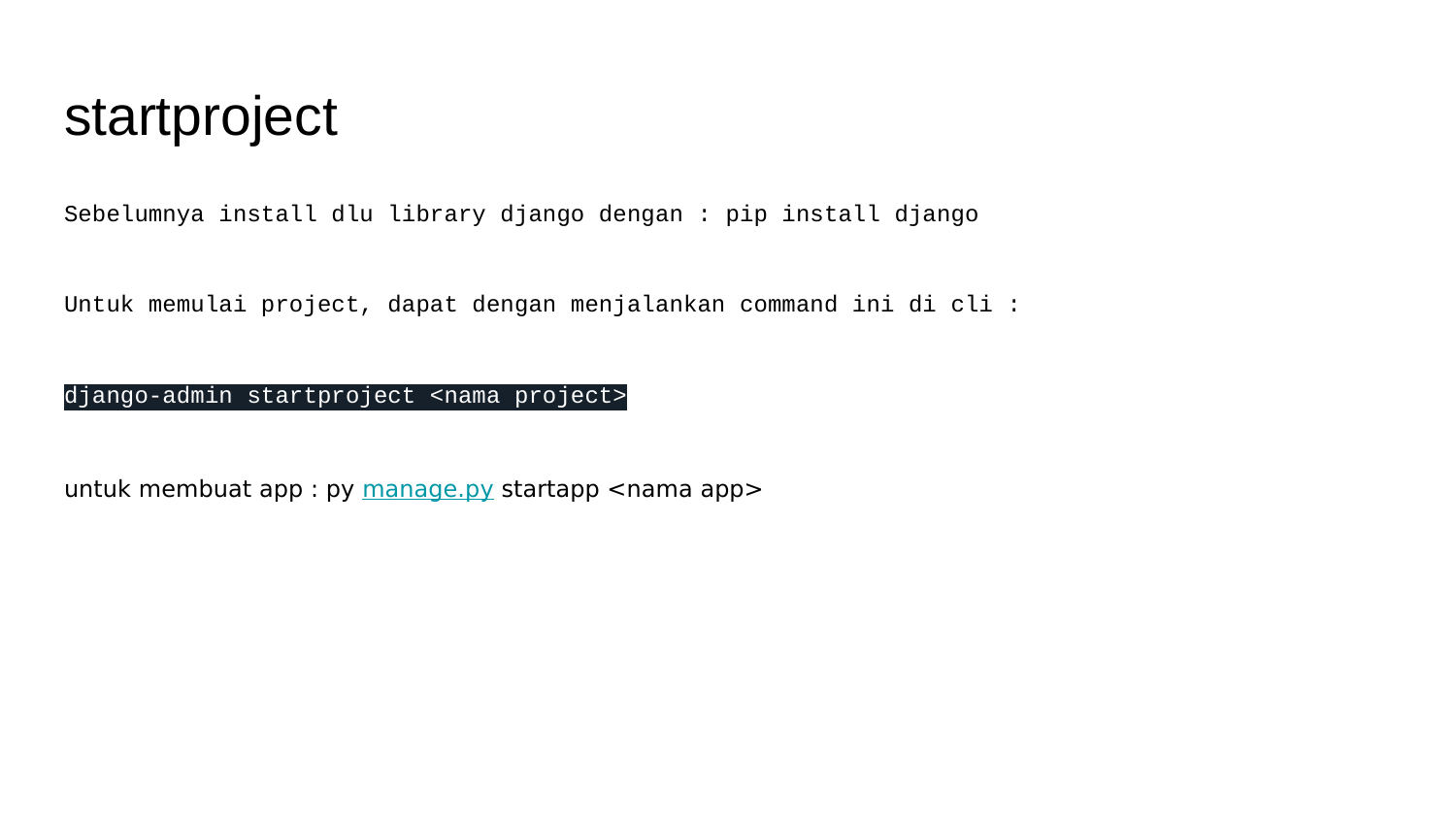

# startproject
Sebelumnya install dlu library django dengan : pip install django
Untuk memulai project, dapat dengan menjalankan command ini di cli :
django-admin startproject <nama project>
untuk membuat app : py manage.py startapp <nama app>